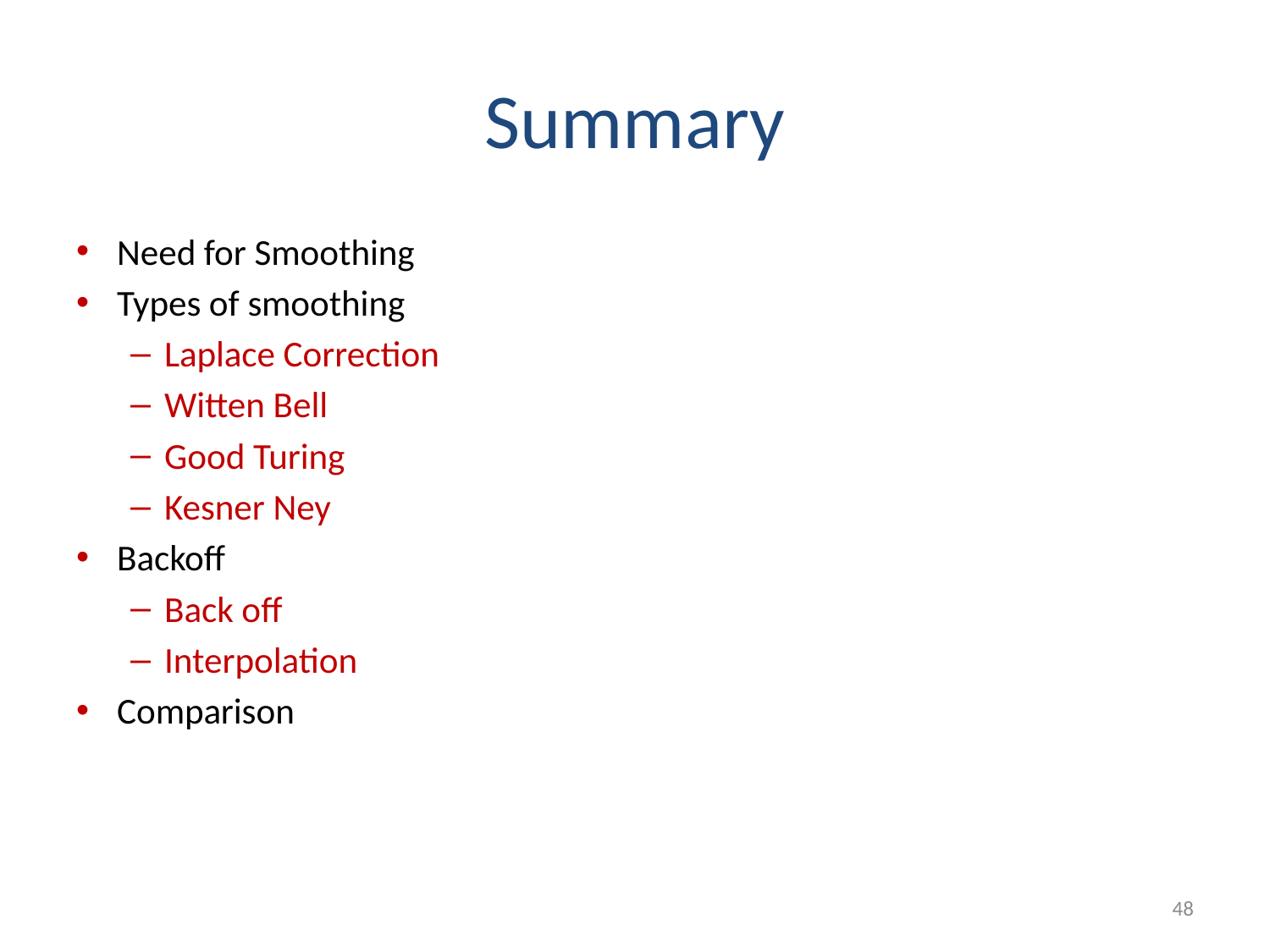

# Summary
Need for Smoothing
Types of smoothing
Laplace Correction
Witten Bell
Good Turing
Kesner Ney
Backoff
Back off
Interpolation
Comparison

48